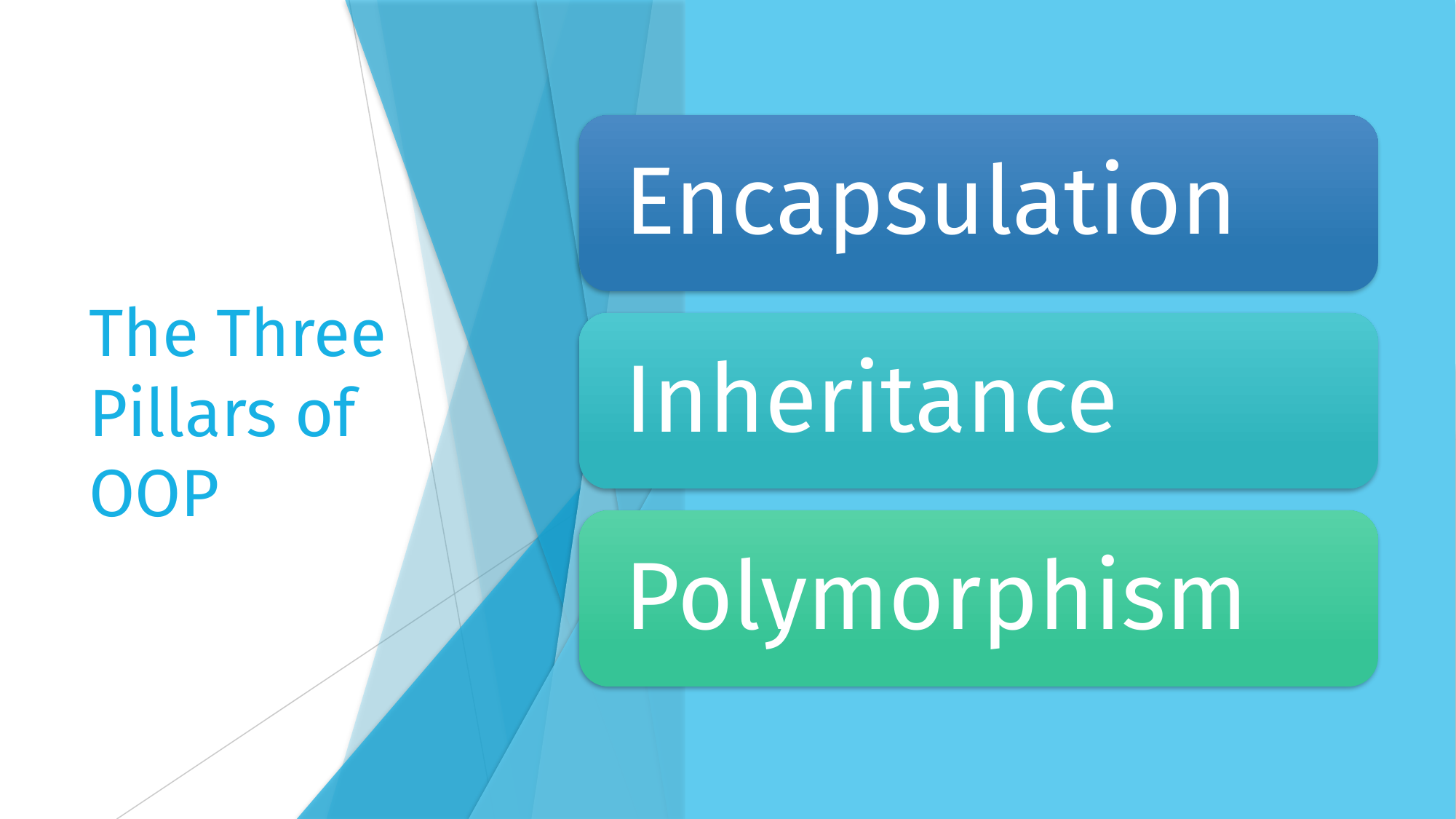

Encapsulation
Inheritance
Polymorphism
# The Three Pillars of OOP